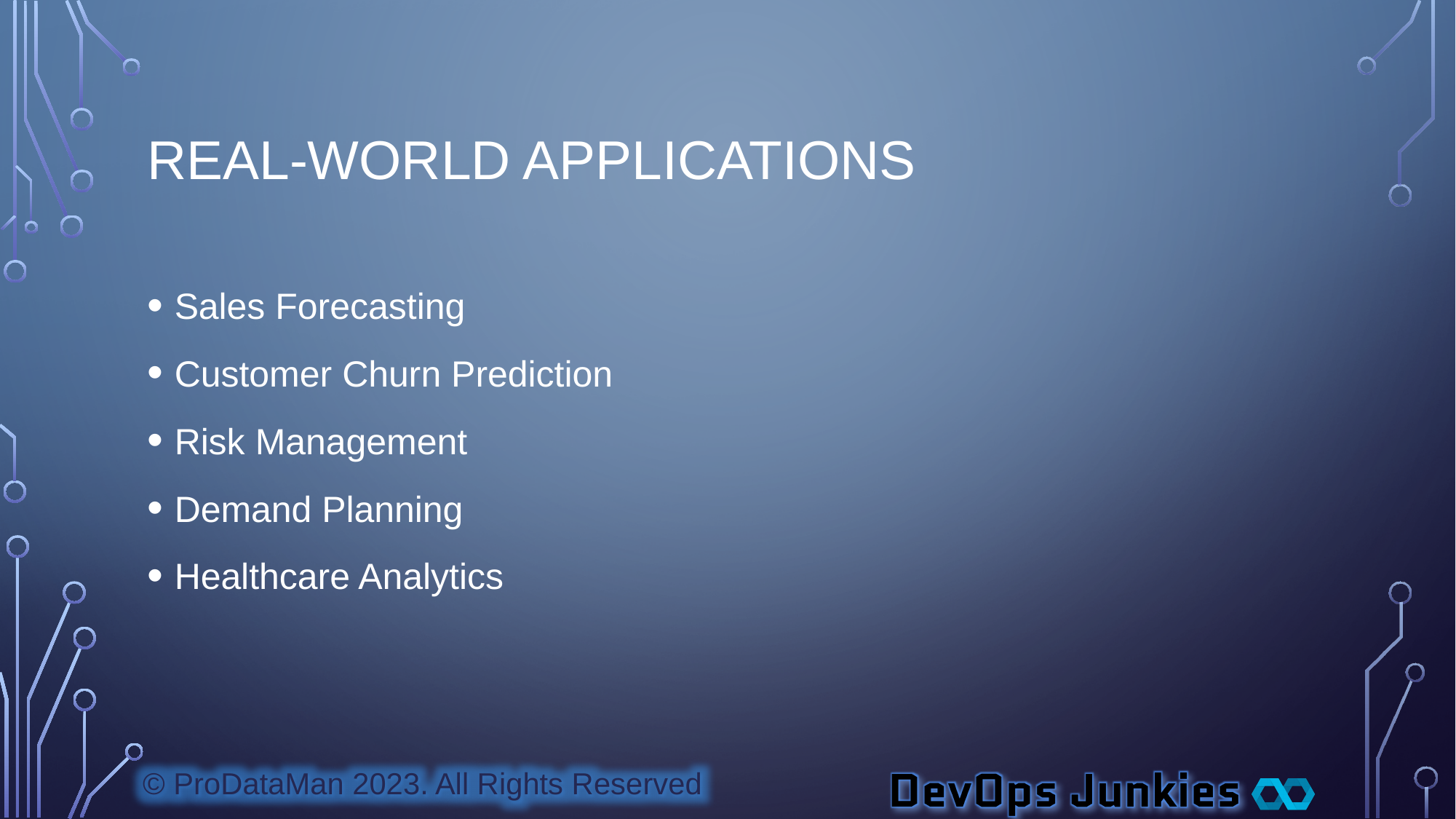

# Real-world Applications
Sales Forecasting
Customer Churn Prediction
Risk Management
Demand Planning
Healthcare Analytics